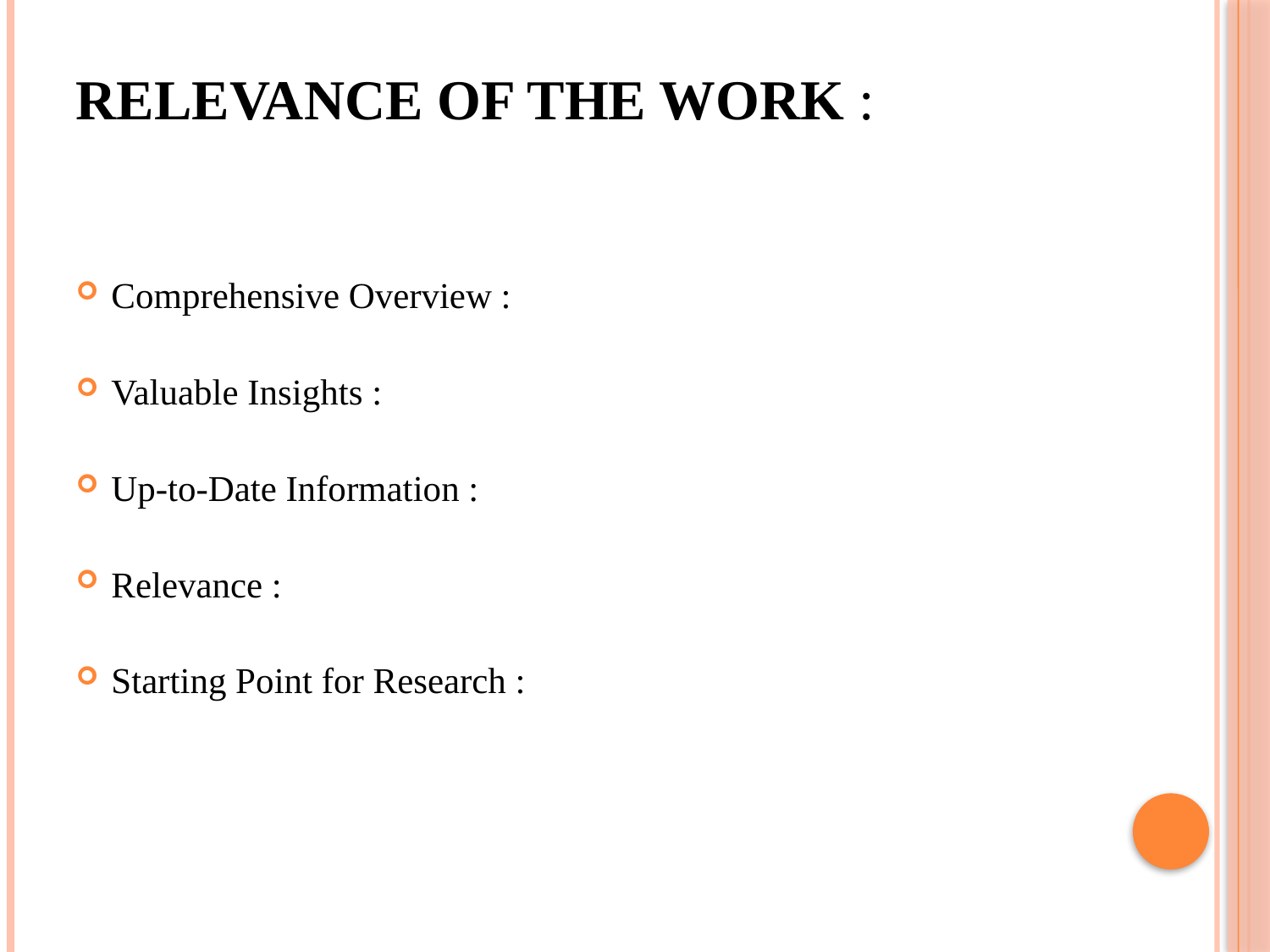

# Relevance of the Work :
Comprehensive Overview :
Valuable Insights :
Up-to-Date Information :
Relevance :
Starting Point for Research :